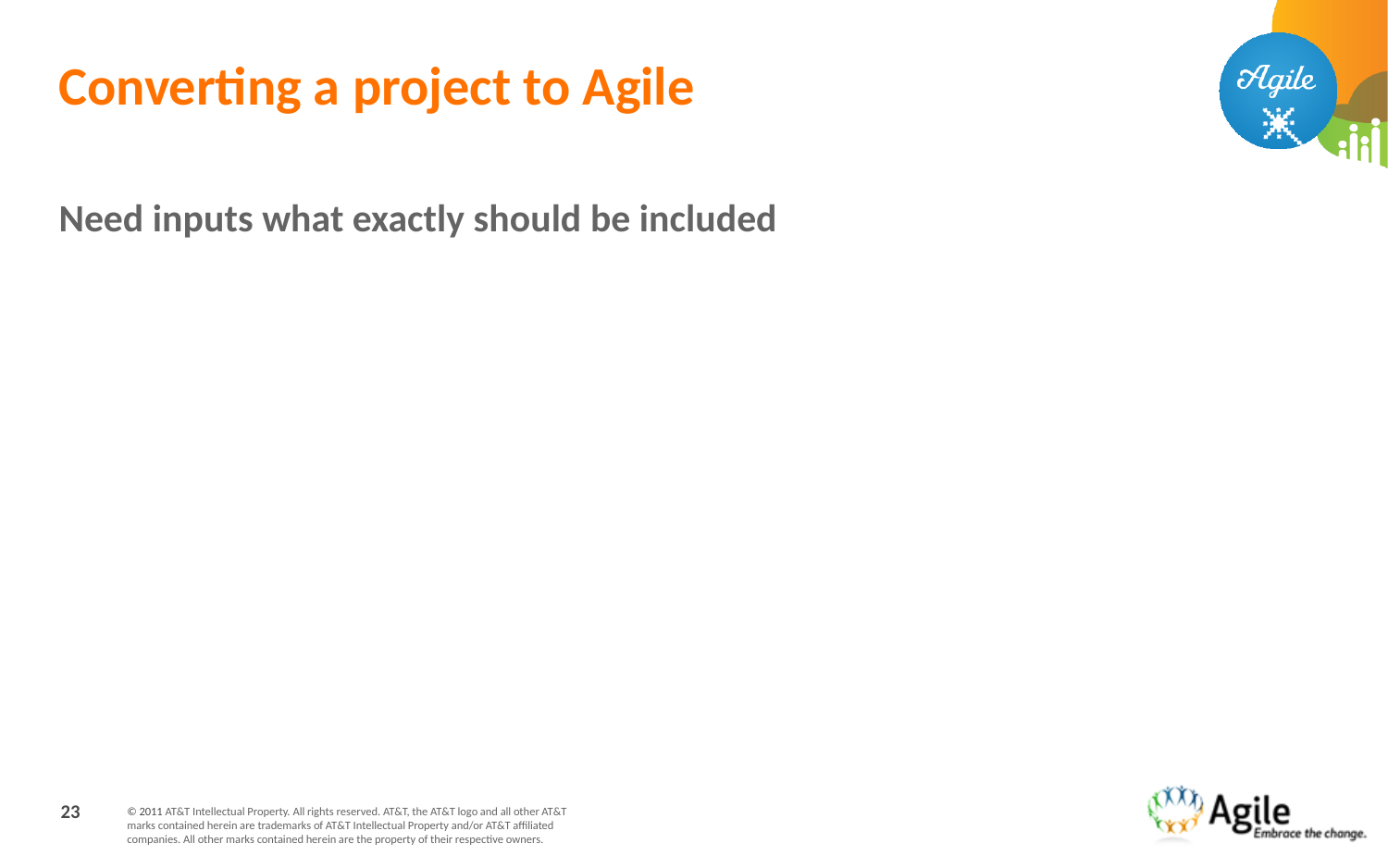

# Converting a project to Agile
Need inputs what exactly should be included
23